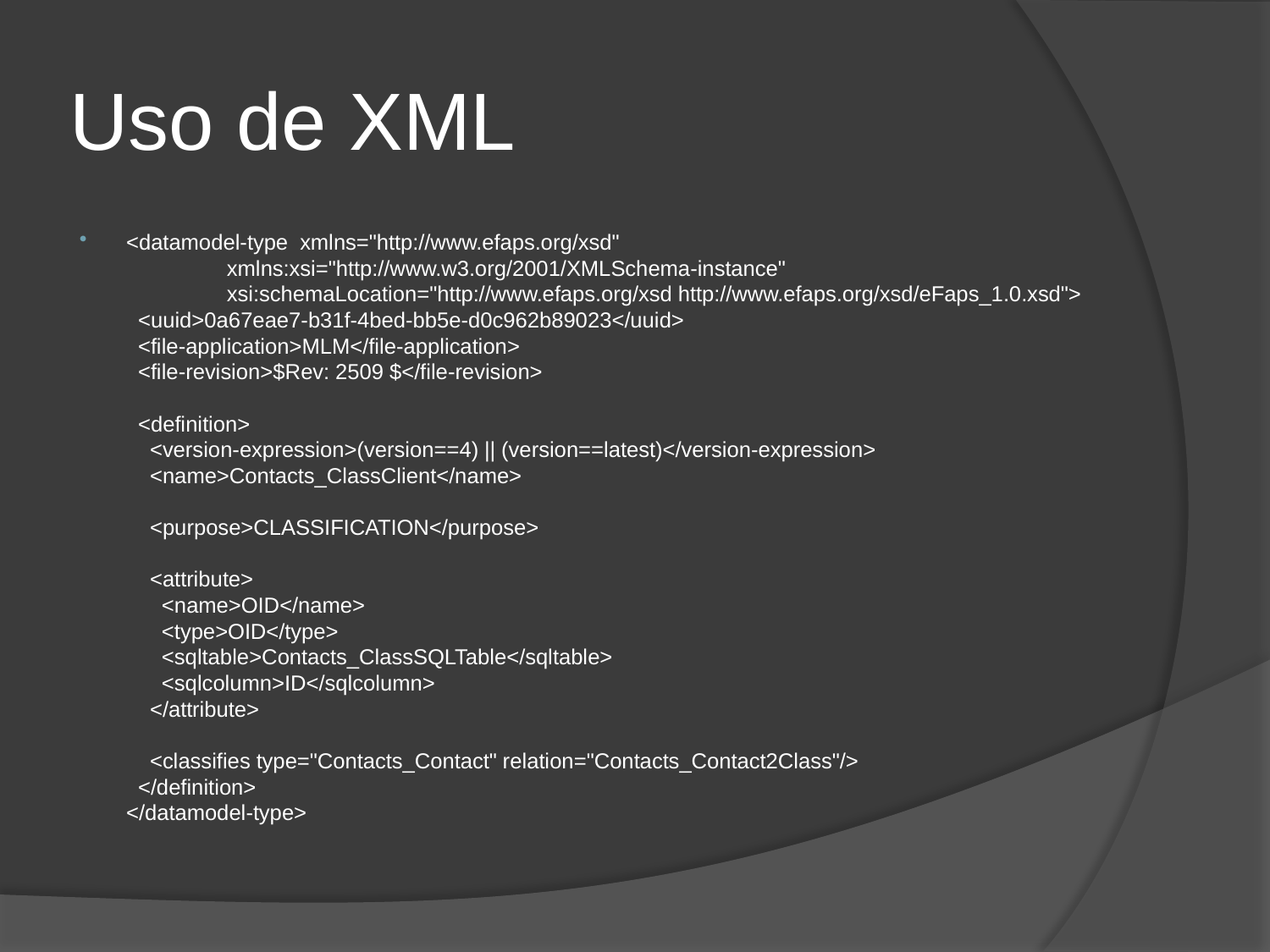

# Uso de XML
<datamodel-type  xmlns="http://www.efaps.org/xsd"
                 xmlns:xsi="http://www.w3.org/2001/XMLSchema-instance"
                 xsi:schemaLocation="http://www.efaps.org/xsd http://www.efaps.org/xsd/eFaps_1.0.xsd">
  <uuid>0a67eae7-b31f-4bed-bb5e-d0c962b89023</uuid>
  <file-application>MLM</file-application>
  <file-revision>$Rev: 2509 $</file-revision>
  <definition>
    <version-expression>(version==4) || (version==latest)</version-expression>
    <name>Contacts_ClassClient</name>
    <purpose>CLASSIFICATION</purpose>
    <attribute>
      <name>OID</name>
      <type>OID</type>
      <sqltable>Contacts_ClassSQLTable</sqltable>
      <sqlcolumn>ID</sqlcolumn>
    </attribute>
    <classifies type="Contacts_Contact" relation="Contacts_Contact2Class"/>
  </definition>
</datamodel-type>